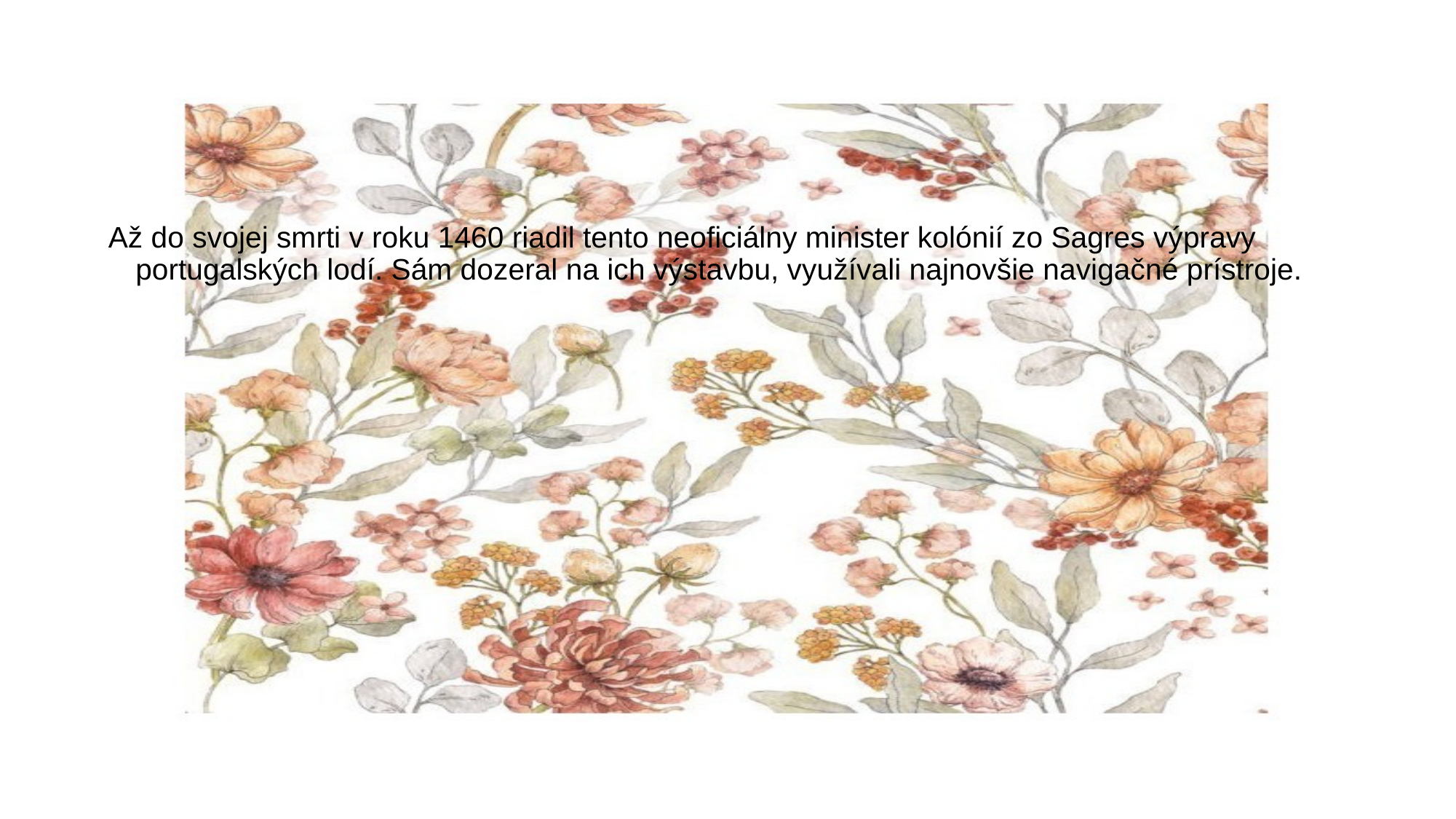

#
Až do svojej smrti v roku 1460 riadil tento neoficiálny minister kolónií zo Sagres výpravy portugalských lodí. Sám dozeral na ich výstavbu, využívali najnovšie navigačné prístroje.